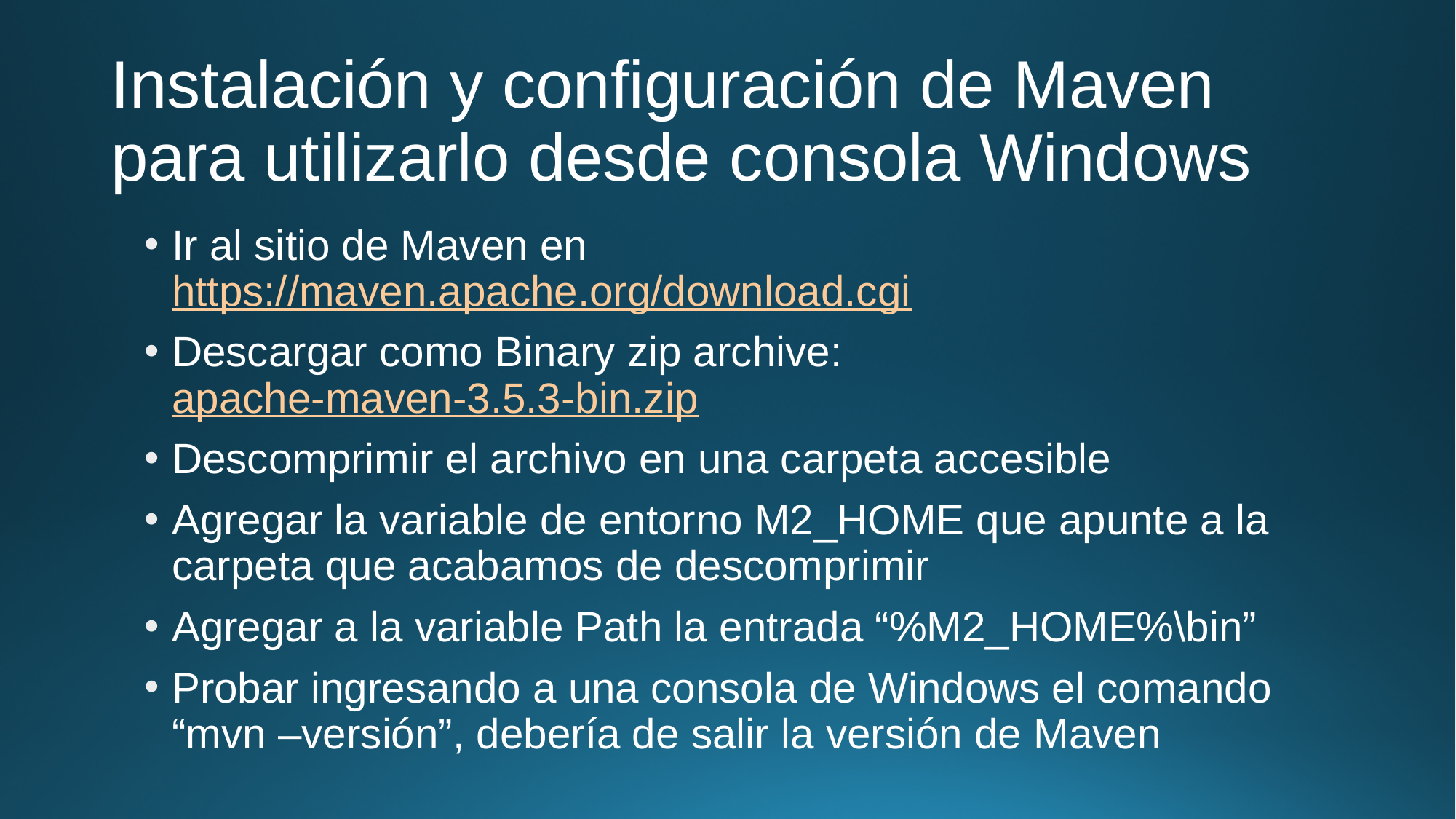

# Instalación y configuración de Maven para utilizarlo desde consola Windows
Ir al sitio de Maven en  https://maven.apache.org/download.cgi
Descargar como Binary zip archive: apache-maven-3.5.3-bin.zip
Descomprimir el archivo en una carpeta accesible
Agregar la variable de entorno M2_HOME que apunte a la carpeta que acabamos de descomprimir
Agregar a la variable Path la entrada “%M2_HOME%\bin”
Probar ingresando a una consola de Windows el comando “mvn –versión”, debería de salir la versión de Maven